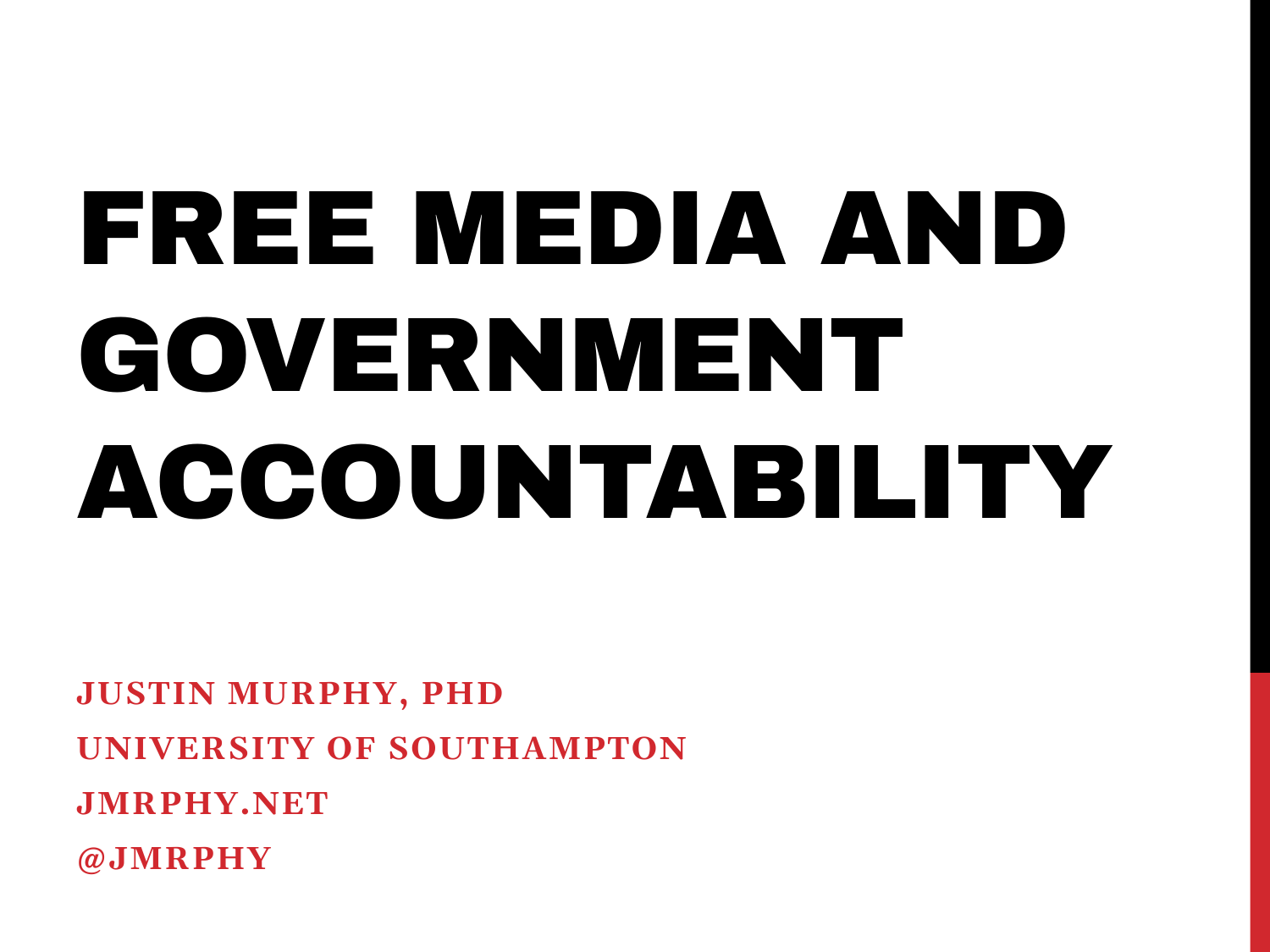

# Free Media and Government Accountability
Justin Murphy, PhD
University of Southampton
Jmrphy.net
@jmrphy